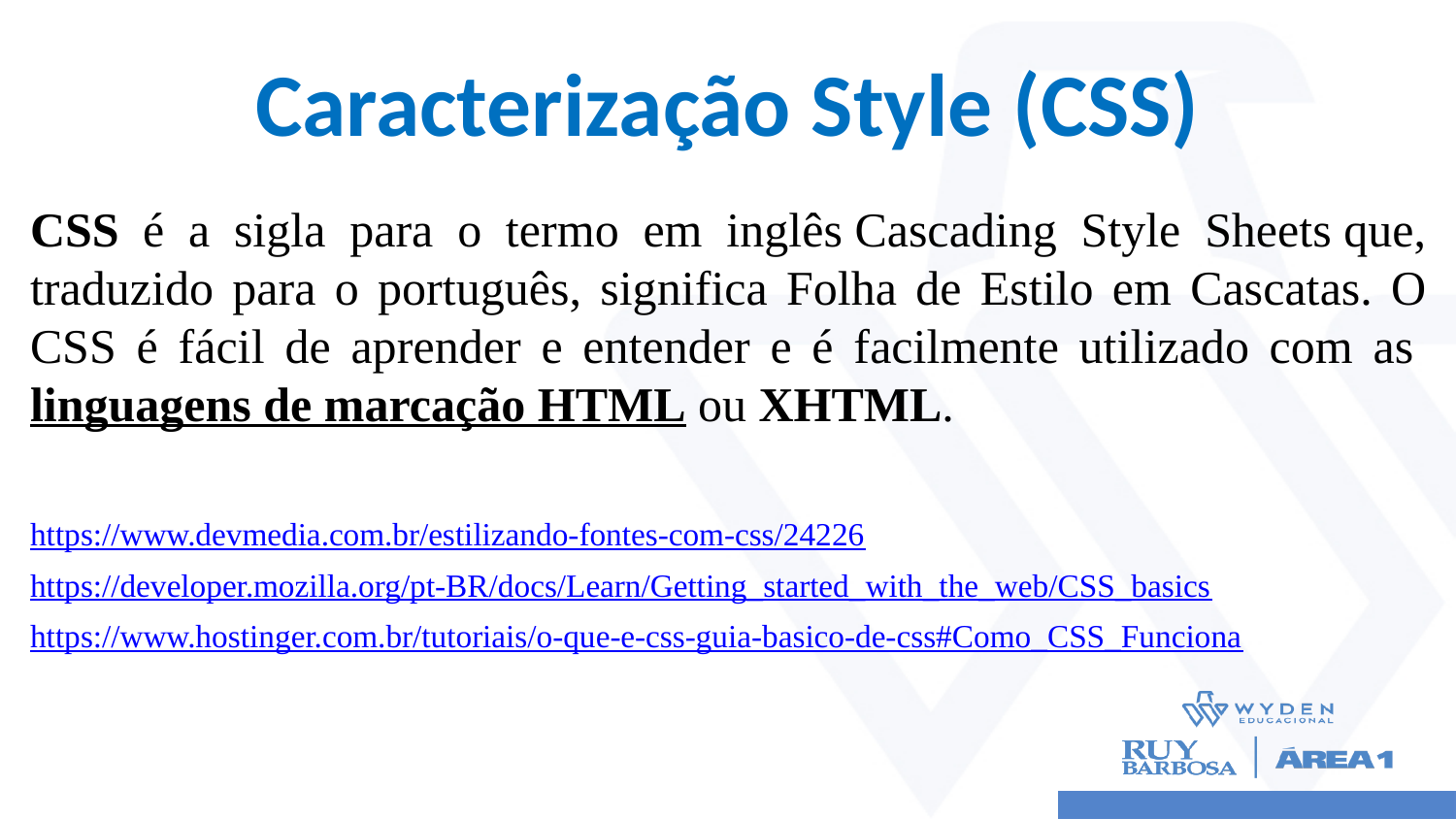

# Caracterização Style (CSS)
CSS é a sigla para o termo em inglês Cascading Style Sheets que, traduzido para o português, significa Folha de Estilo em Cascatas. O CSS é fácil de aprender e entender e é facilmente utilizado com as linguagens de marcação HTML ou XHTML.

https://www.devmedia.com.br/estilizando-fontes-com-css/24226
https://developer.mozilla.org/pt-BR/docs/Learn/Getting_started_with_the_web/CSS_basics
https://www.hostinger.com.br/tutoriais/o-que-e-css-guia-basico-de-css#Como_CSS_Funciona